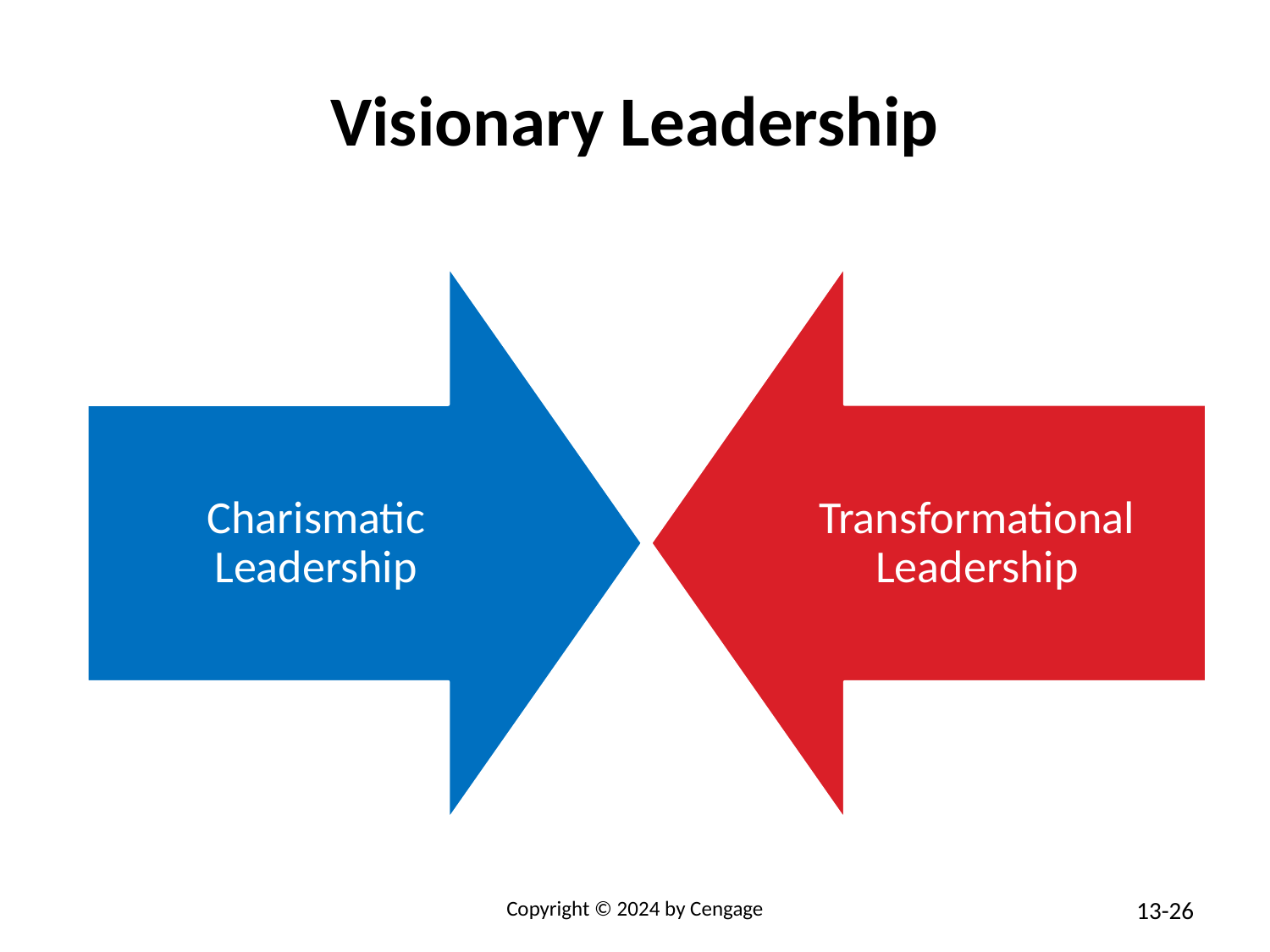

# Visionary Leadership
Charismatic Leadership
Transformational Leadership
Copyright © 2024 by Cengage
13-26